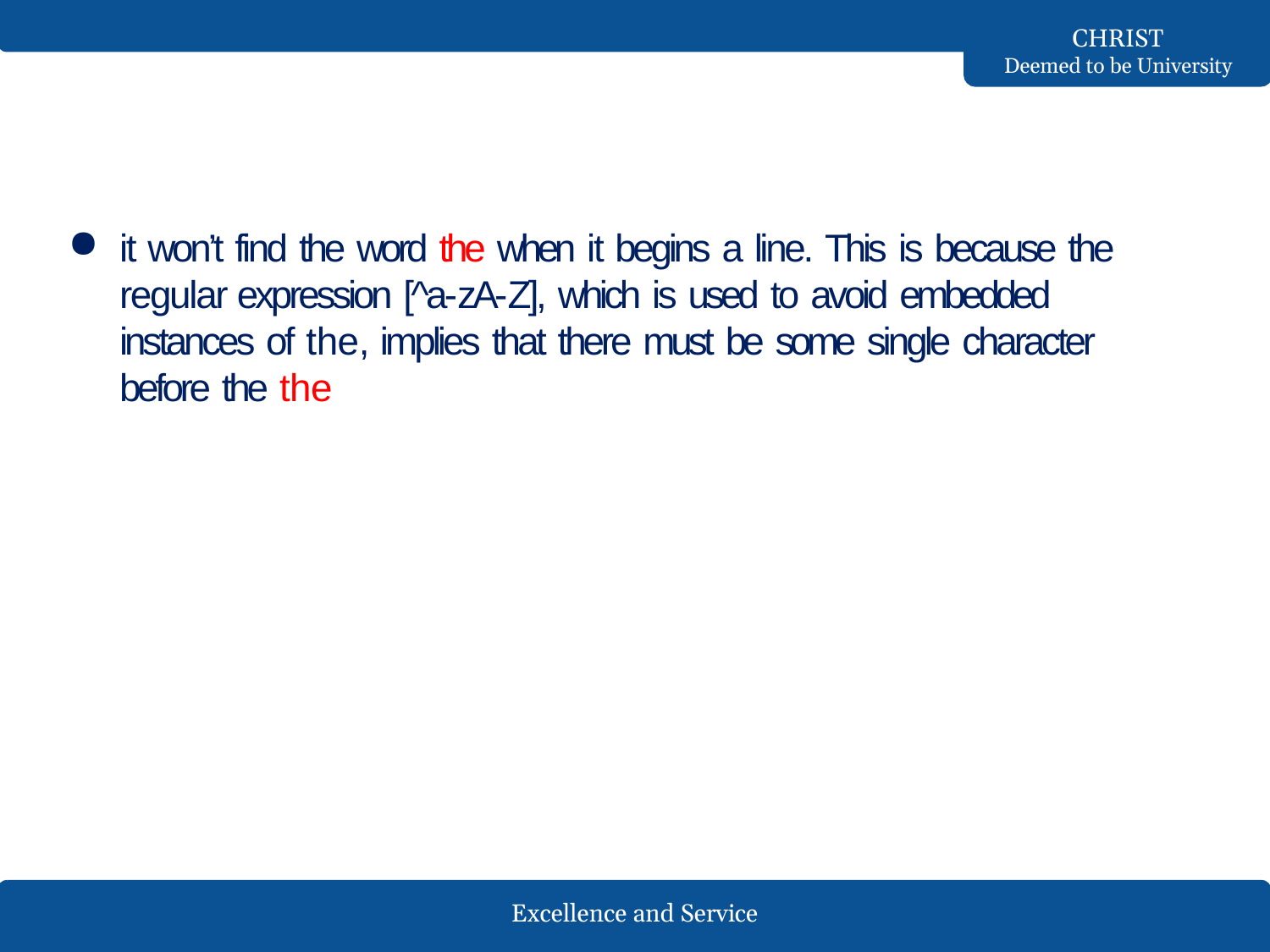

CHRIST
Deemed to be University
it won’t find the word the when it begins a line. This is because the regular expression [^a-zA-Z], which is used to avoid embedded instances of the, implies that there must be some single character before the the
Excellence and Service